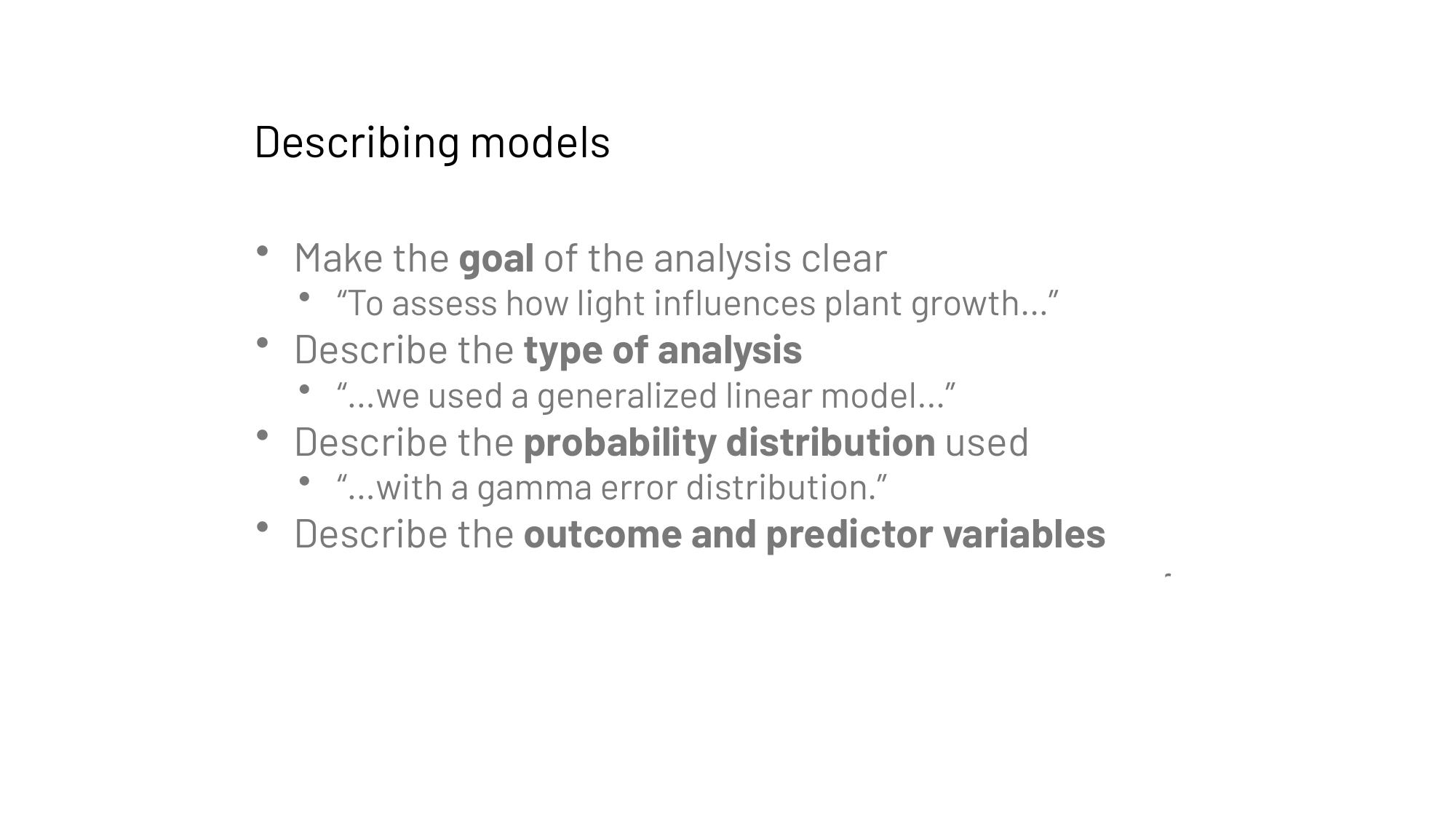

Describing models
Make the goal of the analysis clear
“To assess how light influences plant growth…”
Describe the type of analysis
“…we used a generalized linear model…”
Describe the probability distribution used
“…with a gamma error distribution.”
Describe the outcome and predictor variables
“The response variable was dry biomass and predictor variable was canopy openness.”